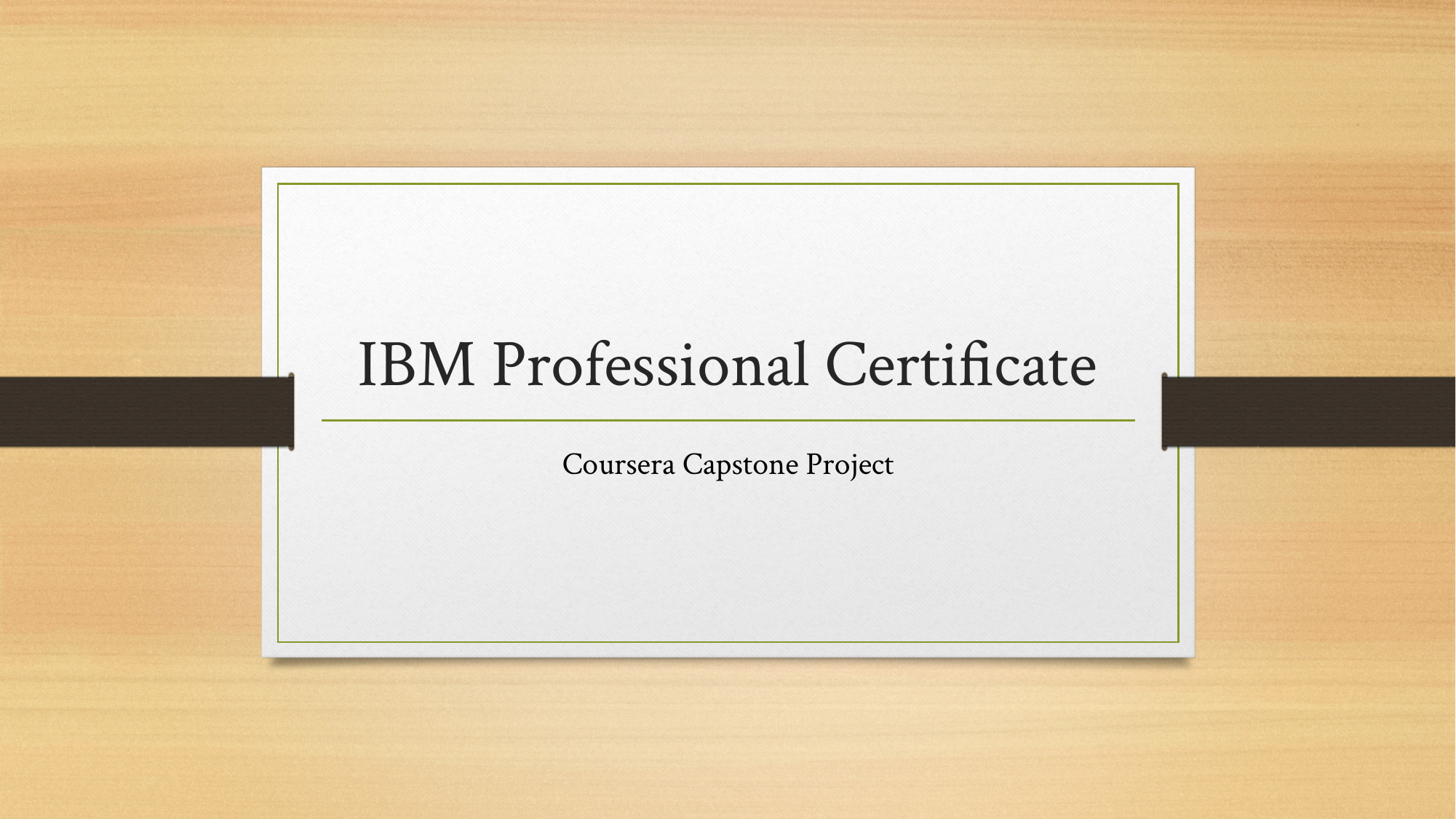

# IBM Professional Certificate
Coursera Capstone Project